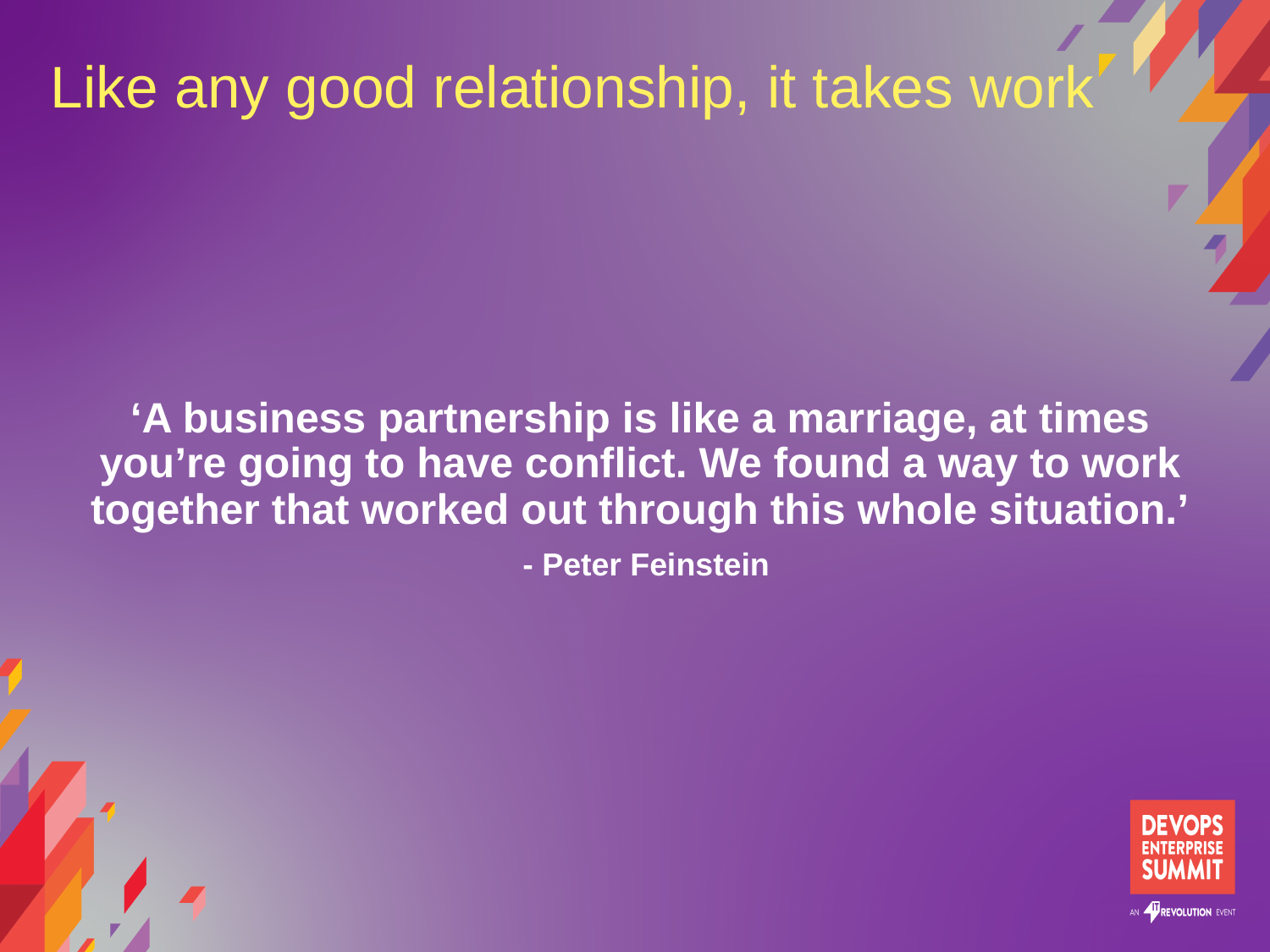

# Like any good relationship, it takes work

‘A business partnership is like a marriage, at times you’re going to have conflict. We found a way to work together that worked out through this whole situation.’
 - Peter Feinstein